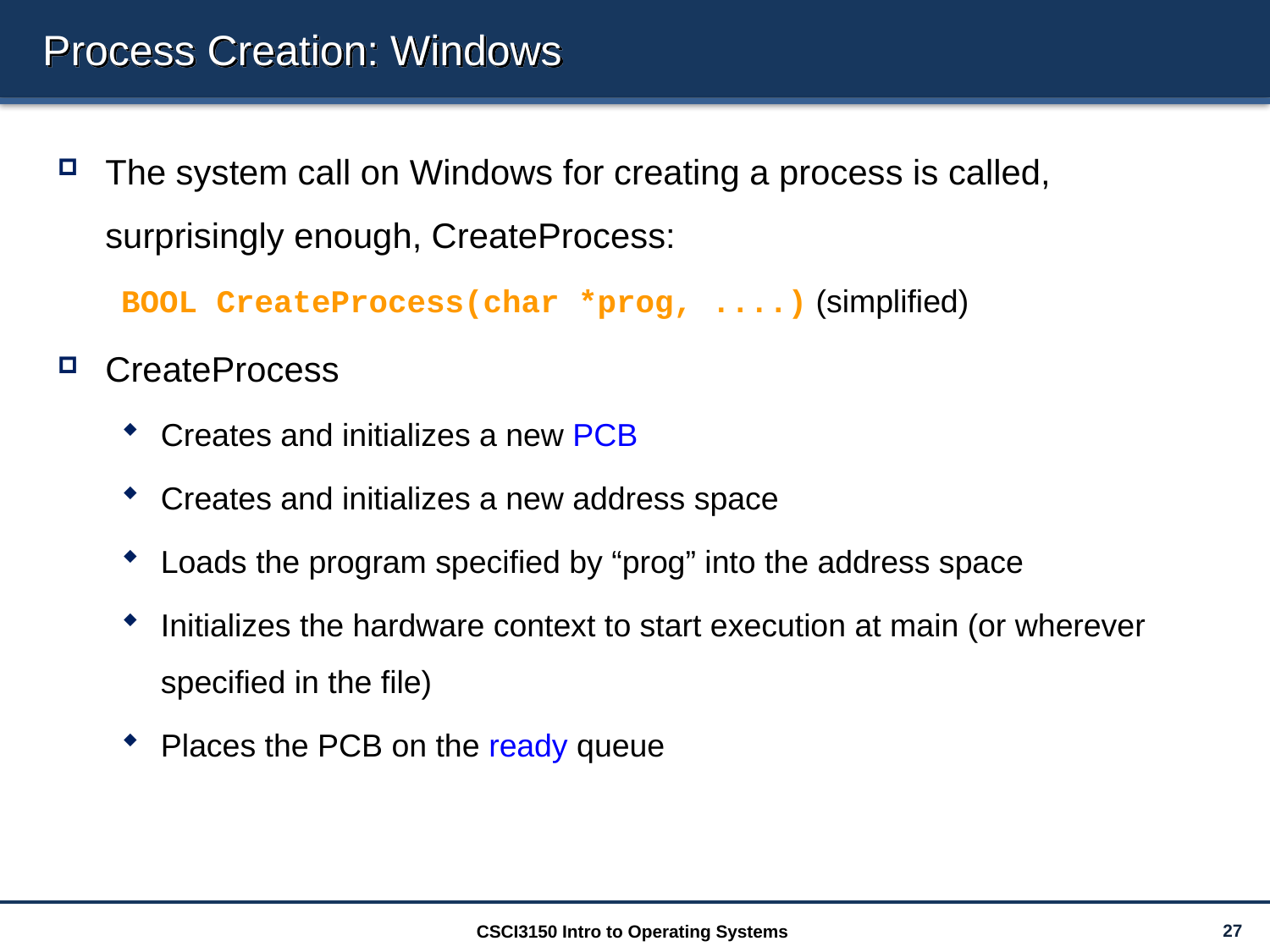

# Process Creation: Windows
The system call on Windows for creating a process is called, surprisingly enough, CreateProcess:
BOOL CreateProcess(char *prog, ....) (simplified)
CreateProcess
Creates and initializes a new PCB
Creates and initializes a new address space
Loads the program specified by “prog” into the address space
Initializes the hardware context to start execution at main (or wherever specified in the file)
Places the PCB on the ready queue
CSCI3150 Intro to Operating Systems
27